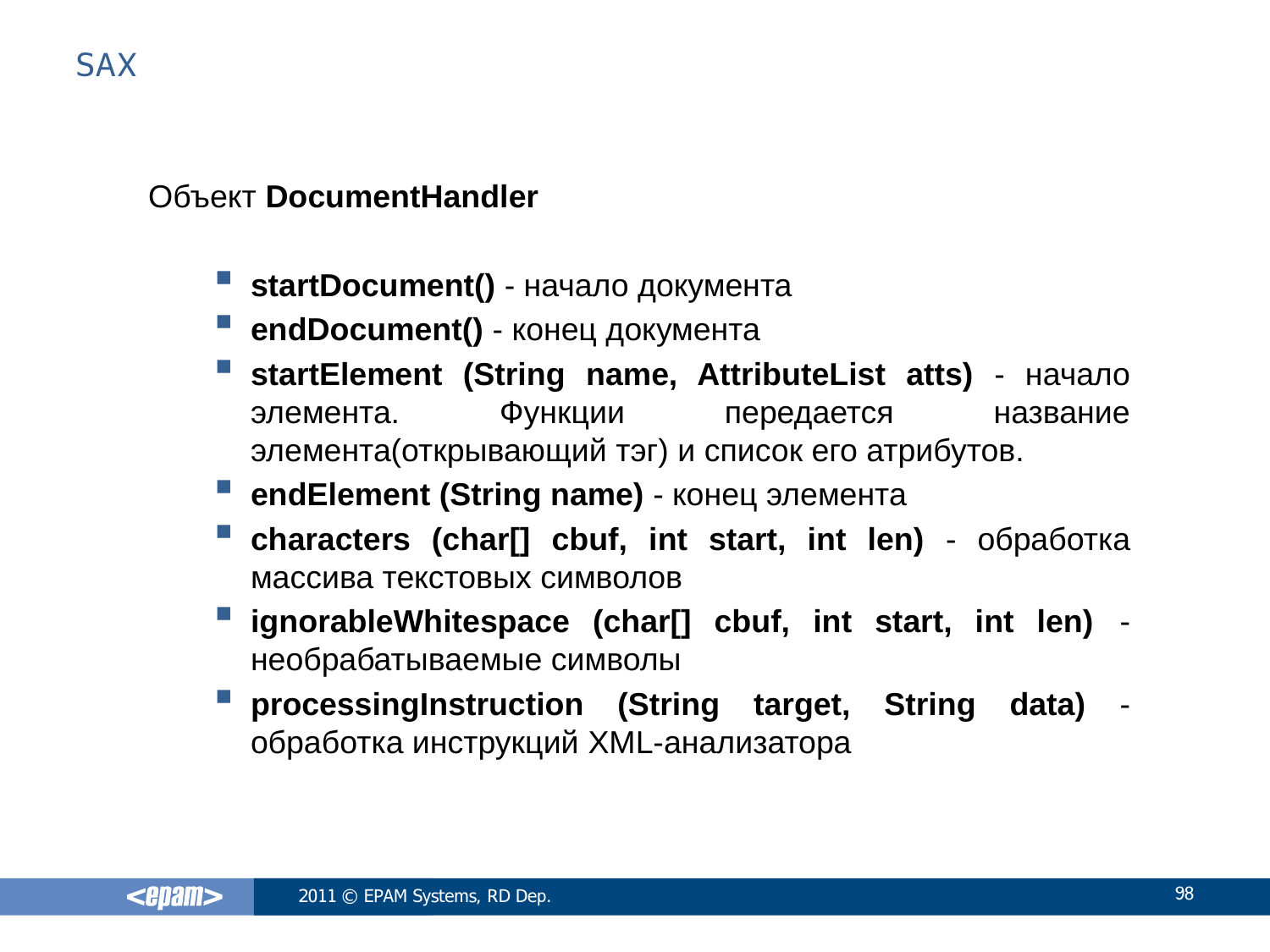

# SAX
 Объект DocumentHandler

startDocument() - начало документа
endDocument() - конец документа
startElement (String name, AttributeList atts) - начало элемента. Функции передается название элемента(открывающий тэг) и список его атрибутов.
endElement (String name) - конец элемента
characters (char[] cbuf, int start, int len) - обработка массива текстовых символов
ignorableWhitespace (char[] cbuf, int start, int len)	 - необрабатываемые символы
processingInstruction (String target, String data) - обработка инструкций XML-анализатора

98
2011 © EPAM Systems, RD Dep.